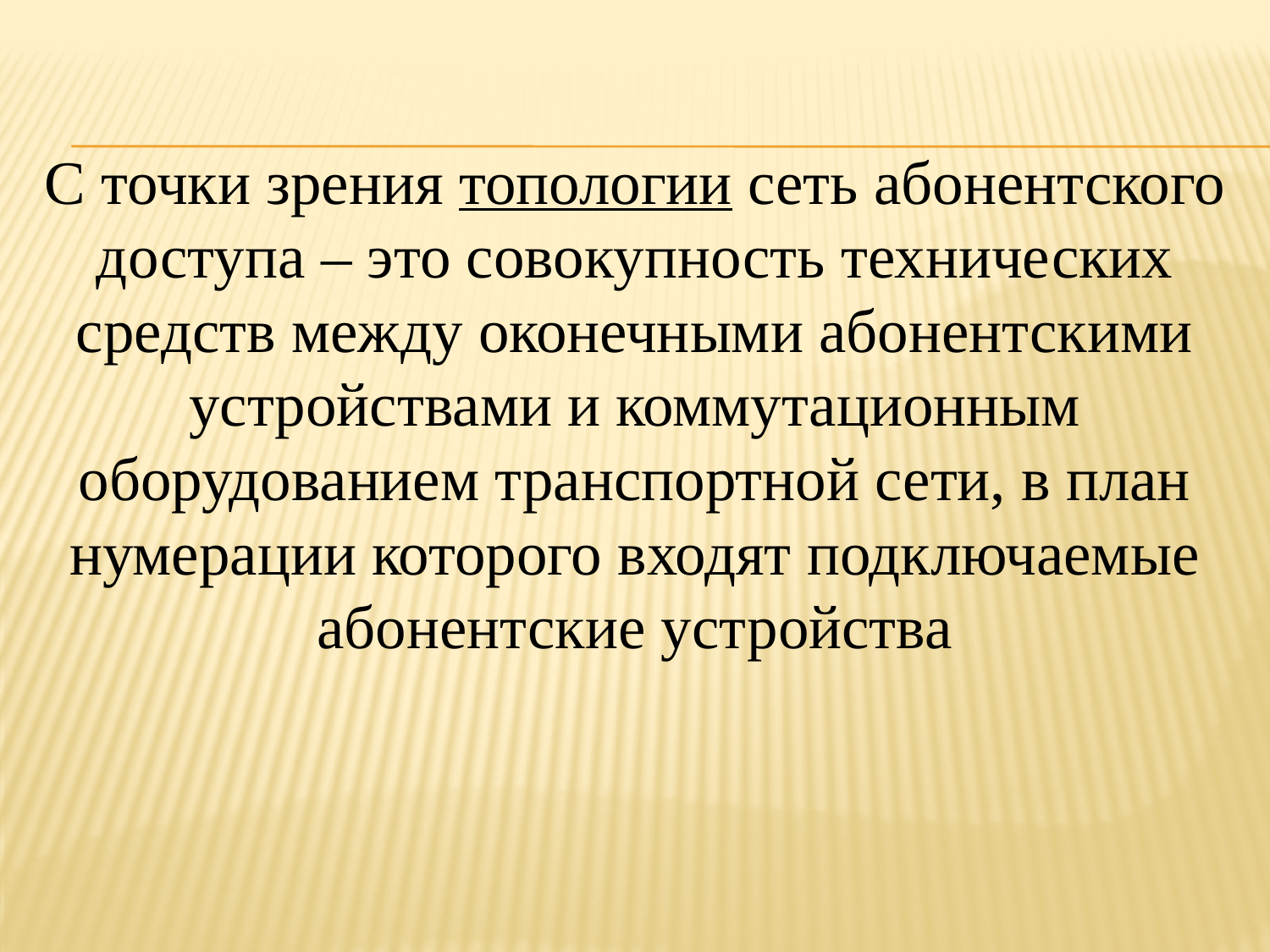

С точки зрения топологии сеть абонентского доступа – это совокупность технических средств между оконечными абонентскими устройствами и коммутационным оборудованием транспортной сети, в план нумерации которого входят подключаемые абонентские устройства